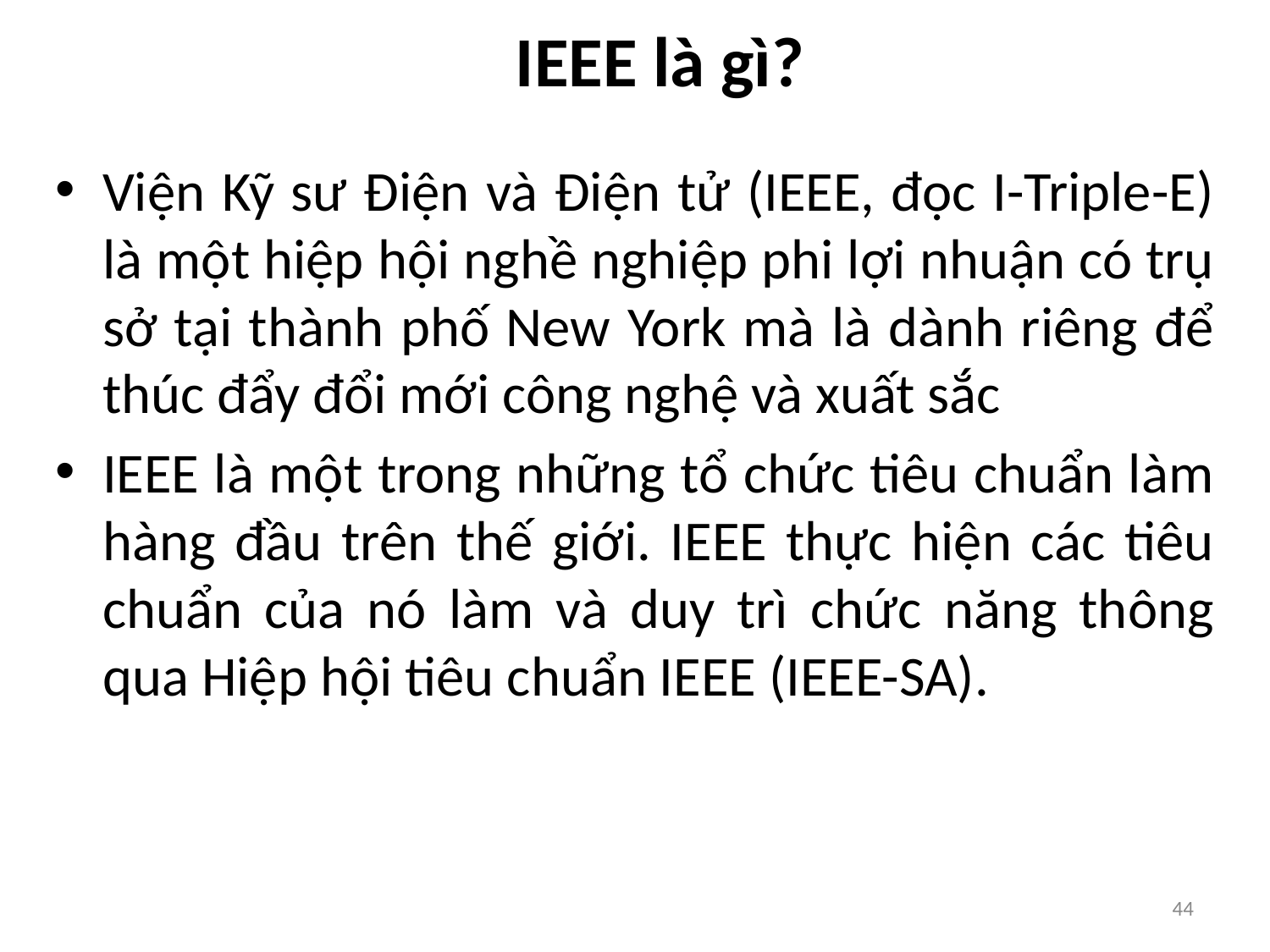

# IEEE là gì?
Viện Kỹ sư Điện và Điện tử (IEEE, đọc I-Triple-E) là một hiệp hội nghề nghiệp phi lợi nhuận có trụ sở tại thành phố New York mà là dành riêng để thúc đẩy đổi mới công nghệ và xuất sắc
IEEE là một trong những tổ chức tiêu chuẩn làm hàng đầu trên thế giới. IEEE thực hiện các tiêu chuẩn của nó làm và duy trì chức năng thông qua Hiệp hội tiêu chuẩn IEEE (IEEE-SA).
44